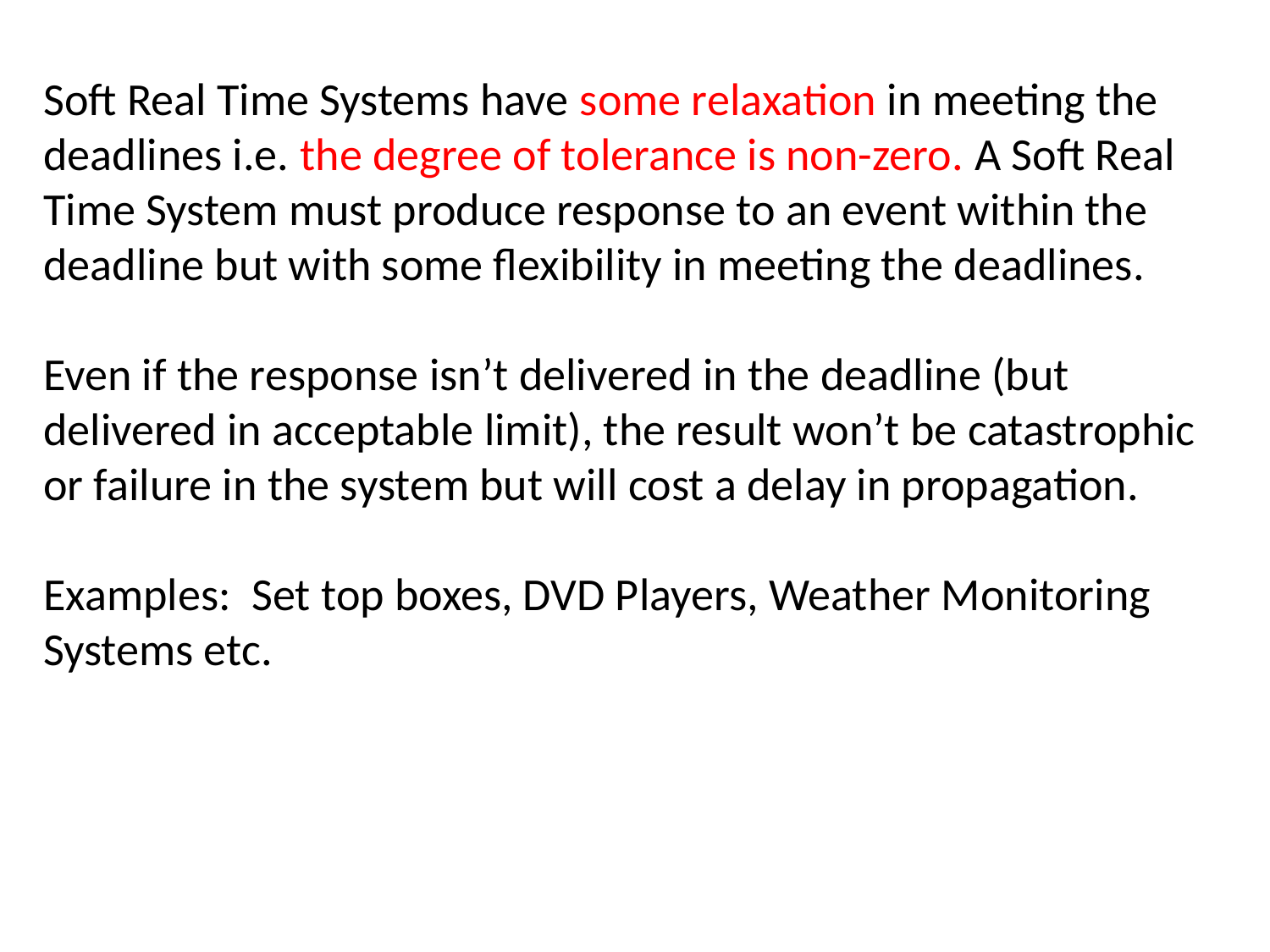

Soft Real Time Systems have some relaxation in meeting the deadlines i.e. the degree of tolerance is non-zero. A Soft Real Time System must produce response to an event within the deadline but with some flexibility in meeting the deadlines.

Even if the response isn’t delivered in the deadline (but delivered in acceptable limit), the result won’t be catastrophic or failure in the system but will cost a delay in propagation.

Examples:  Set top boxes, DVD Players, Weather Monitoring Systems etc.